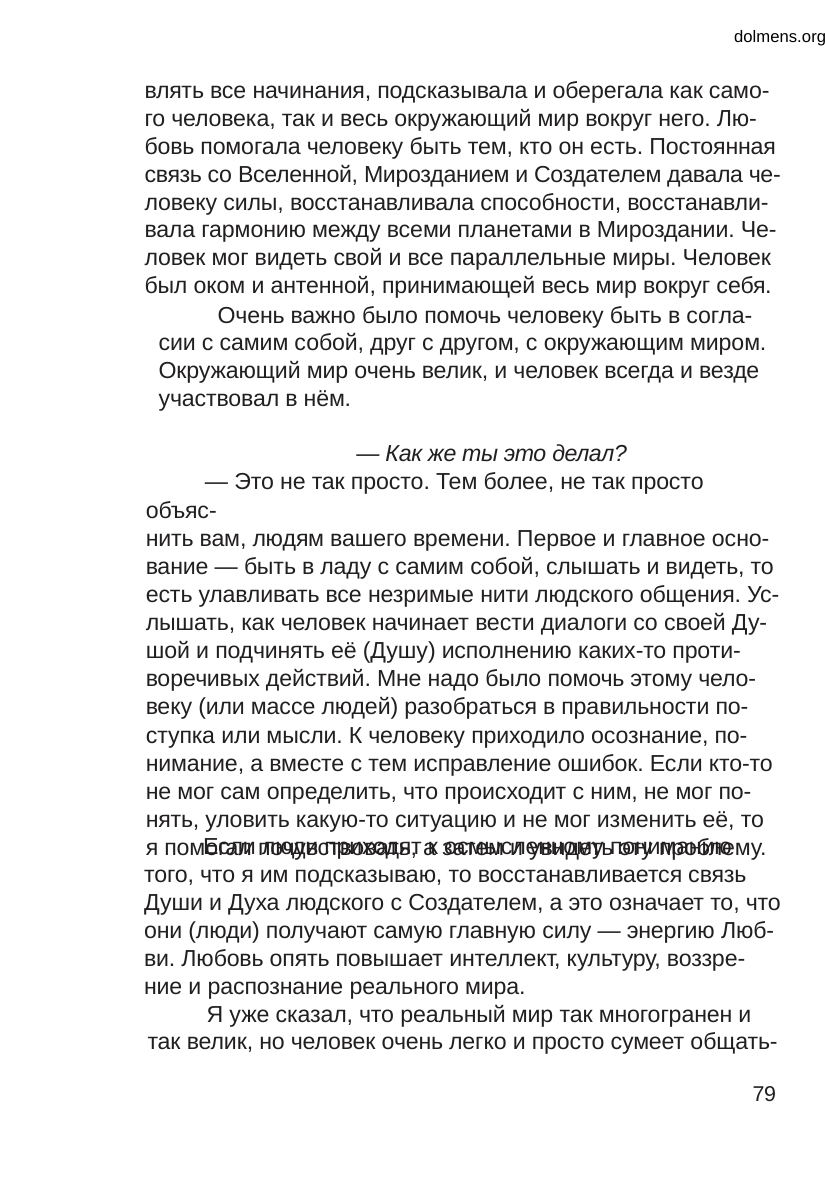

dolmens.org

влять все начинания, подсказывала и оберегала как само-
го человека, так и весь окружающий мир вокруг него. Лю-
бовь помогала человеку быть тем, кто он есть. Постоянная
связь со Вселенной, Мирозданием и Создателем давала че-
ловеку силы, восстанавливала способности, восстанавли-
вала гармонию между всеми планетами в Мироздании. Че-
ловек мог видеть свой и все параллельные миры. Человек
был оком и антенной, принимающей весь мир вокруг себя.

Очень важно было помочь человеку быть в согла-
сии с самим собой, друг с другом, с окружающим миром.
Окружающий мир очень велик, и человек всегда и везде
участвовал в нём.

— Как же ты это делал?

— Это не так просто. Тем более, не так просто объяс-
нить вам, людям вашего времени. Первое и главное осно-
вание — быть в ладу с самим собой, слышать и видеть, то
есть улавливать все незримые нити людского общения. Ус-
лышать, как человек начинает вести диалоги со своей Ду-
шой и подчинять её (Душу) исполнению каких-то проти-
воречивых действий. Мне надо было помочь этому чело-
веку (или массе людей) разобраться в правильности по-
ступка или мысли. К человеку приходило осознание, по-
нимание, а вместе с тем исправление ошибок. Если кто-то
не мог сам определить, что происходит с ним, не мог по-
нять, уловить какую-то ситуацию и не мог изменить её, то
я помогал почувствовать, а затем и увидеть эту проблему.

Если люди приходят к осмысленному пониманию
того, что я им подсказываю, то восстанавливается связь
Души и Духа людского с Создателем, а это означает то, что
они (люди) получают самую главную силу — энергию Люб-
ви. Любовь опять повышает интеллект, культуру, воззре-
ние и распознание реального мира.

Я уже сказал, что реальный мир так многогранен и
так велик, но человек очень легко и просто сумеет общать-

79